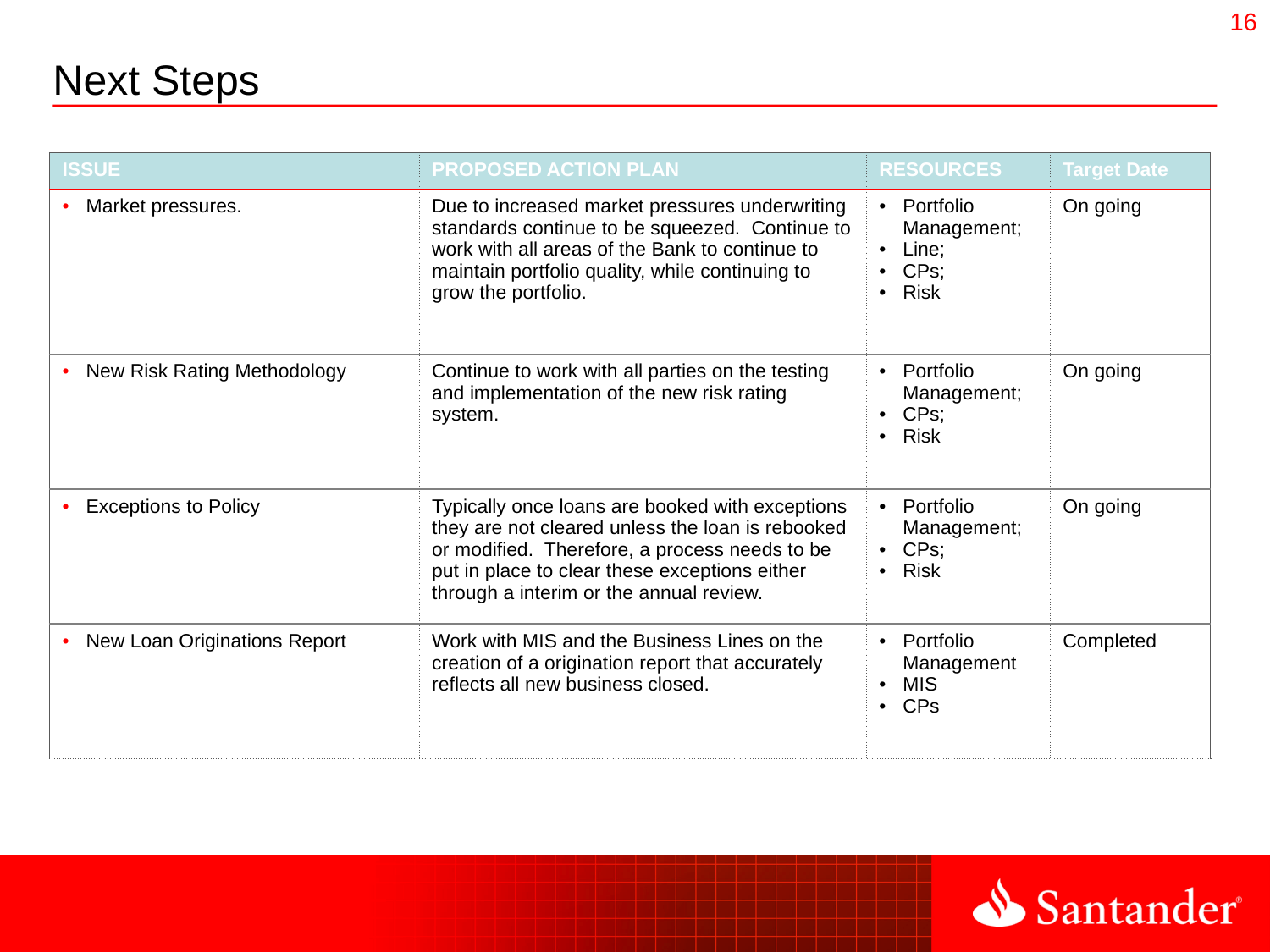

16
# Next Steps
| ISSUE | PROPOSED ACTION PLAN | RESOURCES | Target Date |
| --- | --- | --- | --- |
| Market pressures. | Due to increased market pressures underwriting standards continue to be squeezed. Continue to work with all areas of the Bank to continue to maintain portfolio quality, while continuing to grow the portfolio. | Portfolio Management; Line; CPs; Risk | On going |
| New Risk Rating Methodology | Continue to work with all parties on the testing and implementation of the new risk rating system. | Portfolio Management; CPs; Risk | On going |
| Exceptions to Policy | Typically once loans are booked with exceptions they are not cleared unless the loan is rebooked or modified. Therefore, a process needs to be put in place to clear these exceptions either through a interim or the annual review. | Portfolio Management; CPs; Risk | On going |
| New Loan Originations Report | Work with MIS and the Business Lines on the creation of a origination report that accurately reflects all new business closed. | Portfolio Management MIS CPs | Completed |